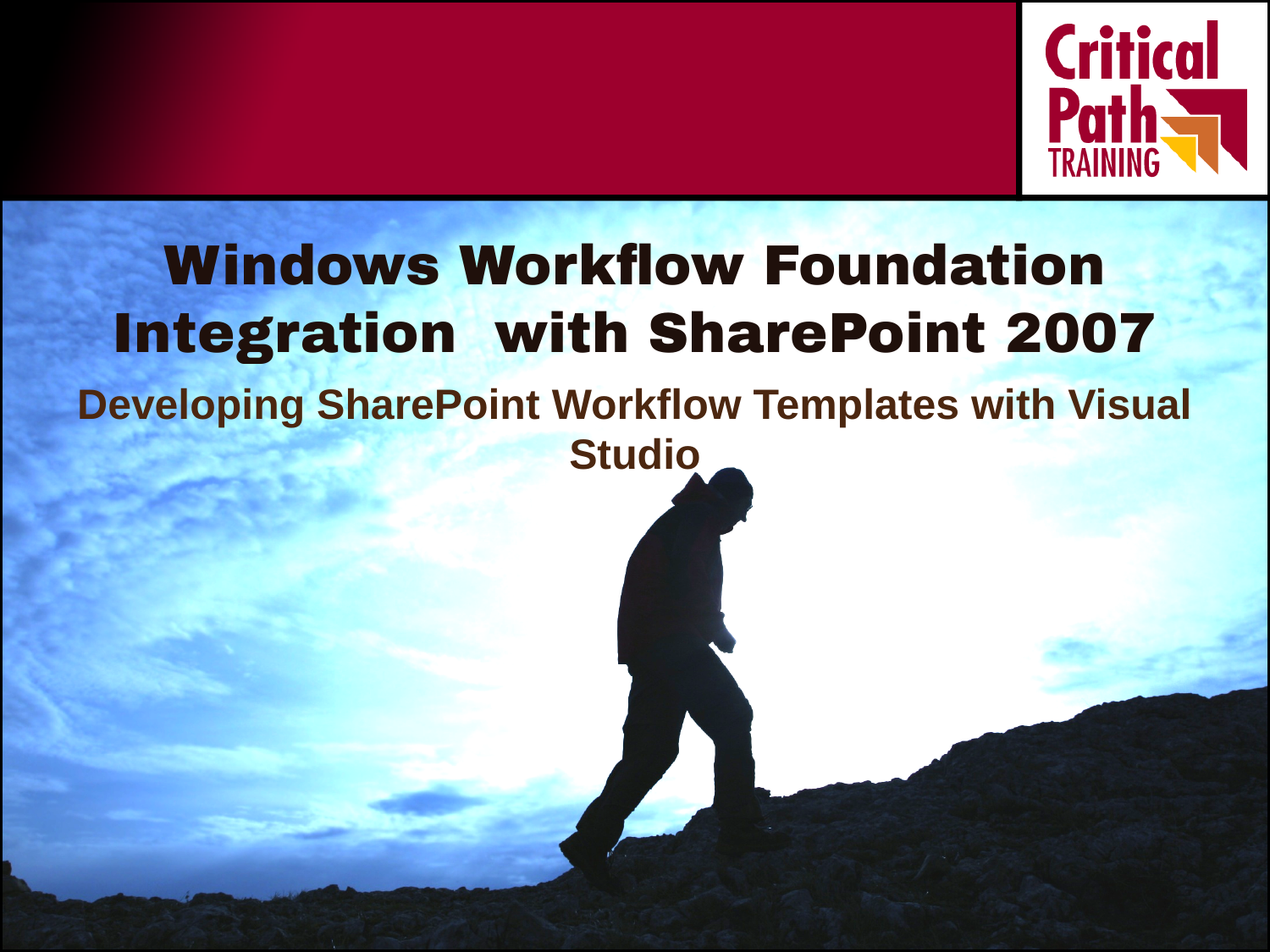

# Windows Workflow Foundation Integration  with SharePoint 2007
Developing SharePoint Workflow Templates with Visual Studio